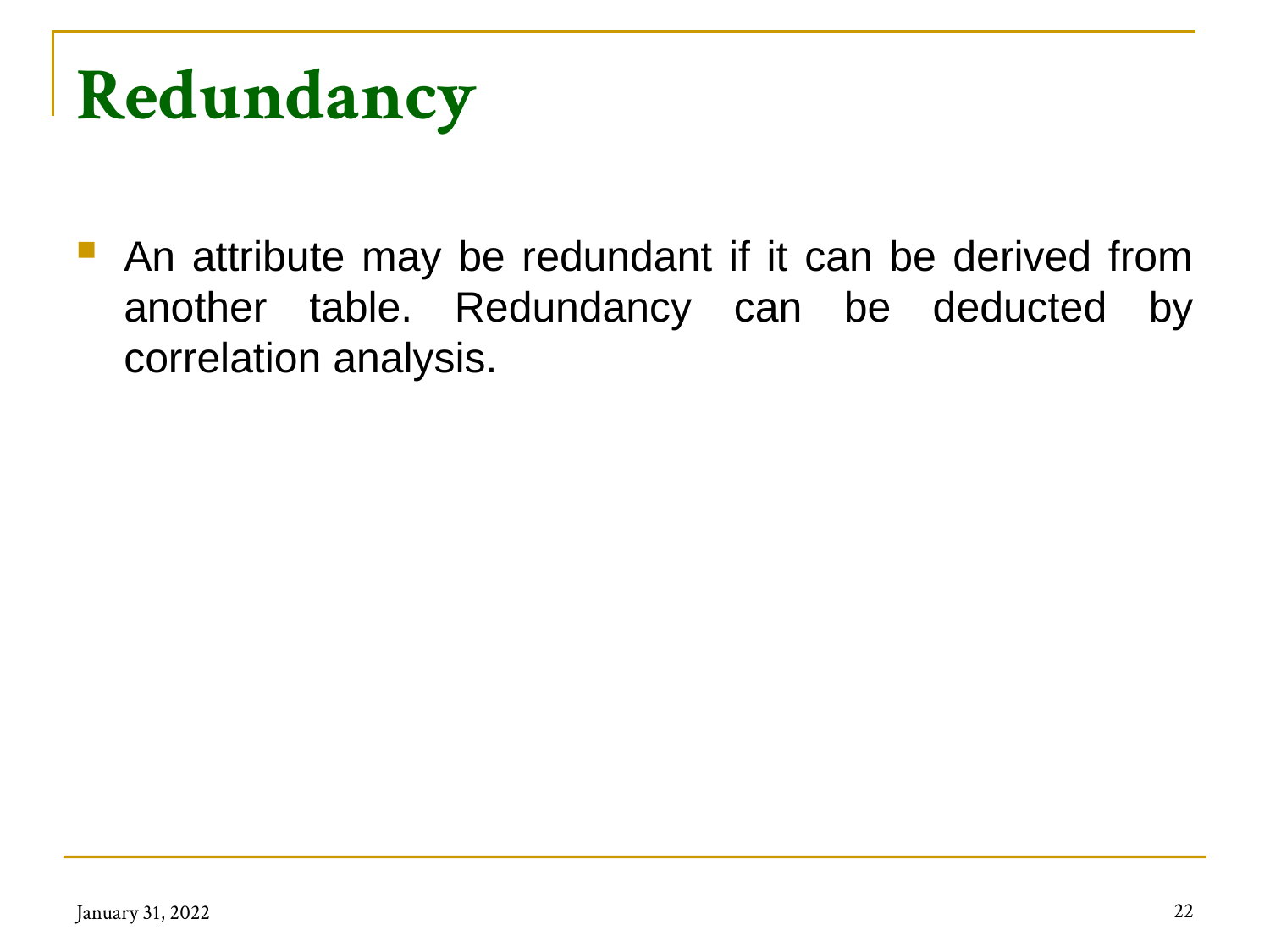

# Redundancy
An attribute may be redundant if it can be derived from another table. Redundancy can be deducted by correlation analysis.

January 31, 2022
22